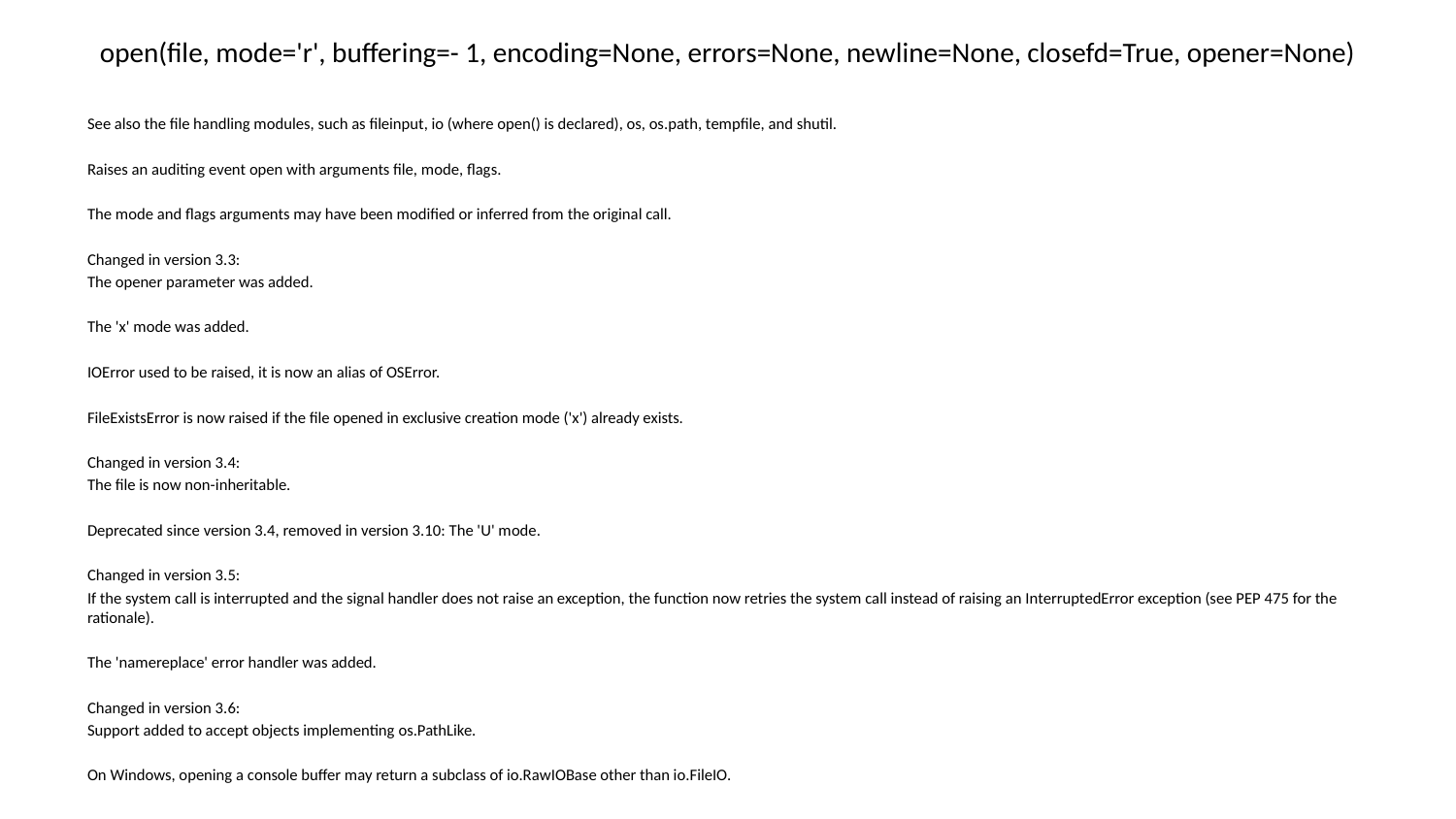

# open(file, mode='r', buffering=- 1, encoding=None, errors=None, newline=None, closefd=True, opener=None)
See also the file handling modules, such as fileinput, io (where open() is declared), os, os.path, tempfile, and shutil.

Raises an auditing event open with arguments file, mode, flags.

The mode and flags arguments may have been modified or inferred from the original call.

Changed in version 3.3:
The opener parameter was added.

The 'x' mode was added.

IOError used to be raised, it is now an alias of OSError.

FileExistsError is now raised if the file opened in exclusive creation mode ('x') already exists.

Changed in version 3.4:
The file is now non-inheritable.

Deprecated since version 3.4, removed in version 3.10: The 'U' mode.

Changed in version 3.5:
If the system call is interrupted and the signal handler does not raise an exception, the function now retries the system call instead of raising an InterruptedError exception (see PEP 475 for the rationale).

The 'namereplace' error handler was added.

Changed in version 3.6:
Support added to accept objects implementing os.PathLike.

On Windows, opening a console buffer may return a subclass of io.RawIOBase other than io.FileIO.